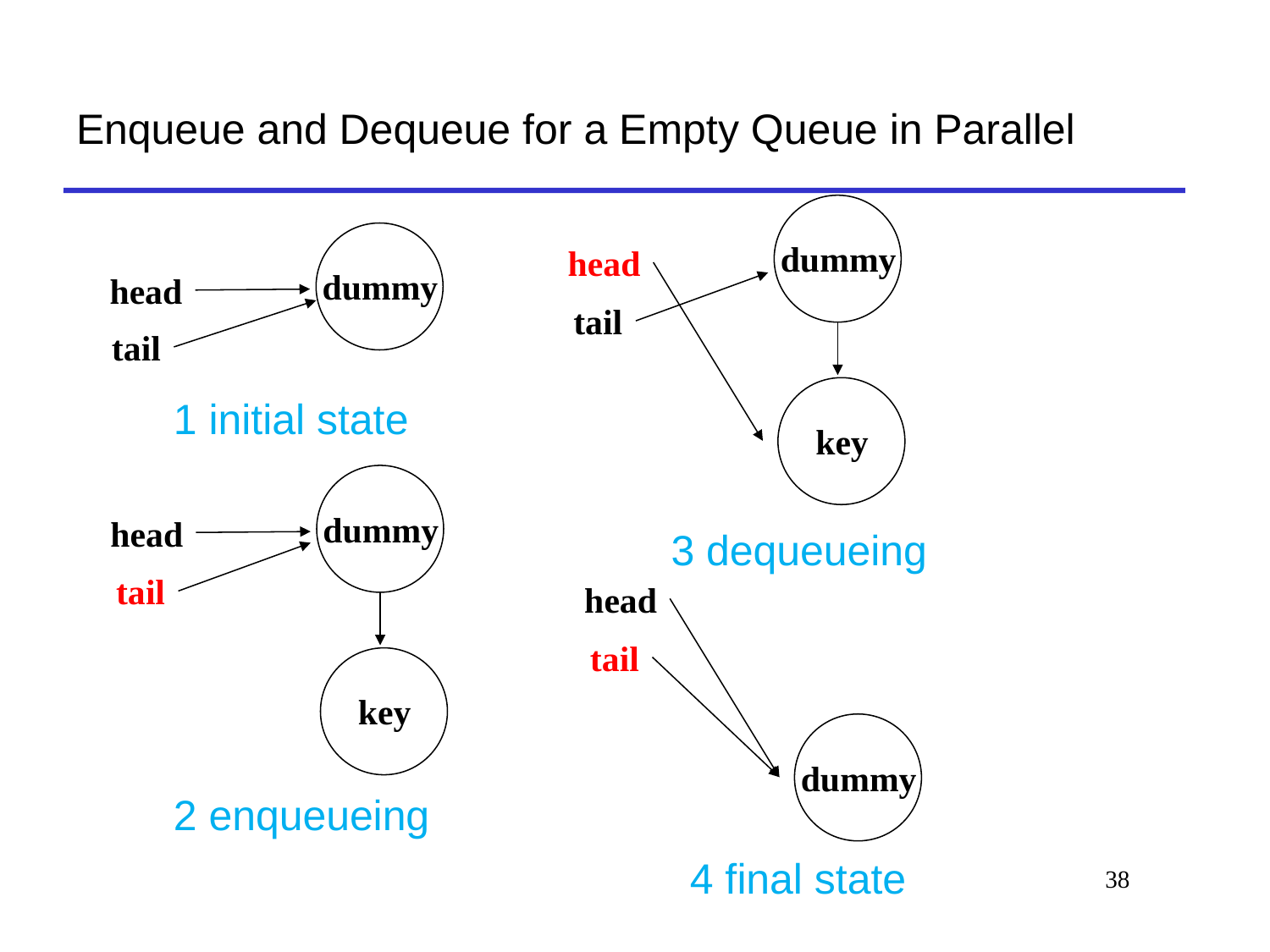

# Enqueue and Dequeue for a Empty Queue in Parallel

dummy
head
tail

key

dummy
head
tail
1 initial state

dummy
head
tail

key
3 dequeueing
head
tail

dummy
2 enqueueing
4 final state
38